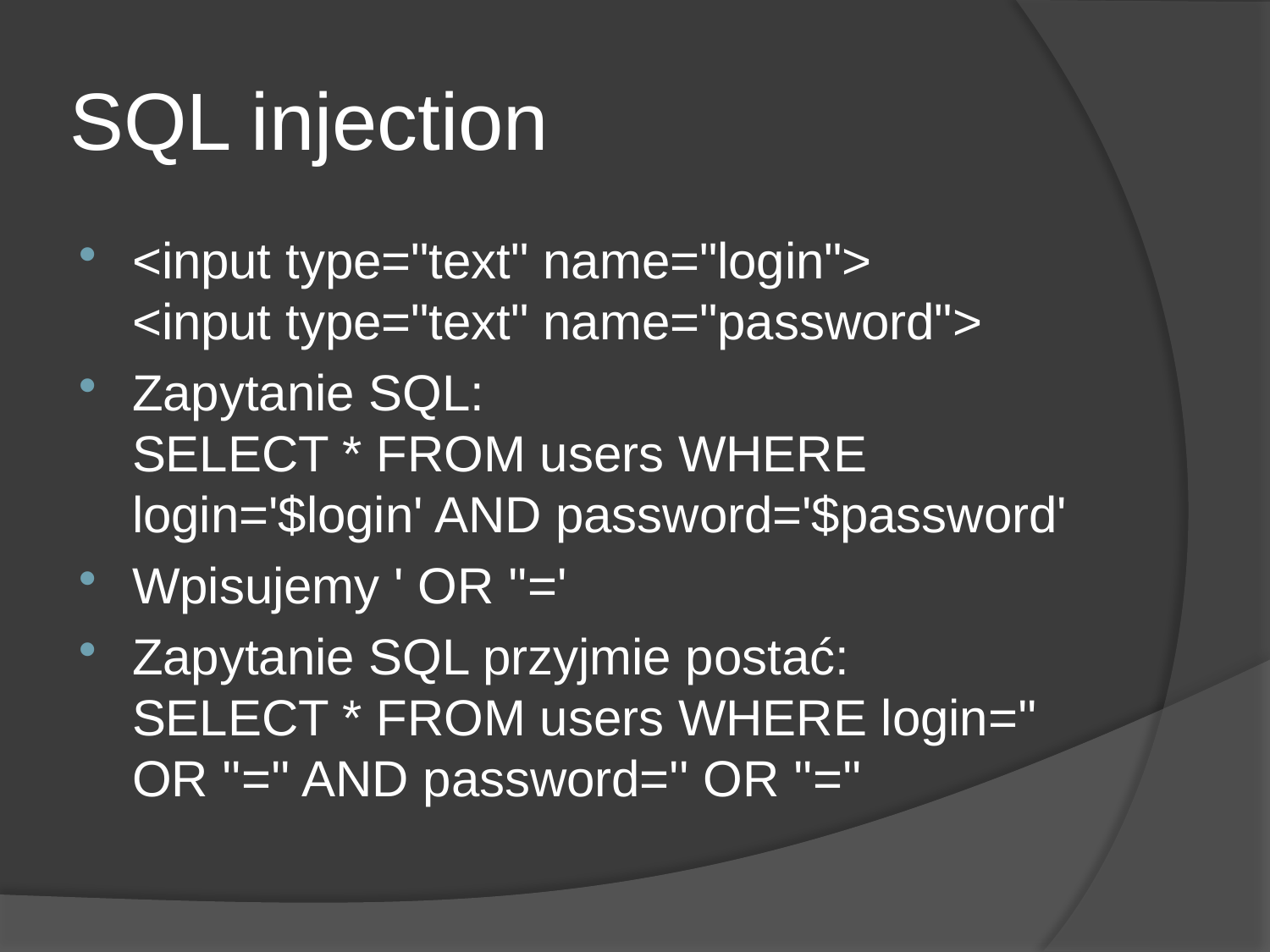

# SQL injection
<input type="text" name="login">
<input type="text" name="password">
Zapytanie SQL:
SELECT * FROM users WHERE login='$login' AND password='$password'
Wpisujemy ' OR ''='
Zapytanie SQL przyjmie postać:
SELECT * FROM users WHERE login='' OR ''='' AND password='' OR ''=''